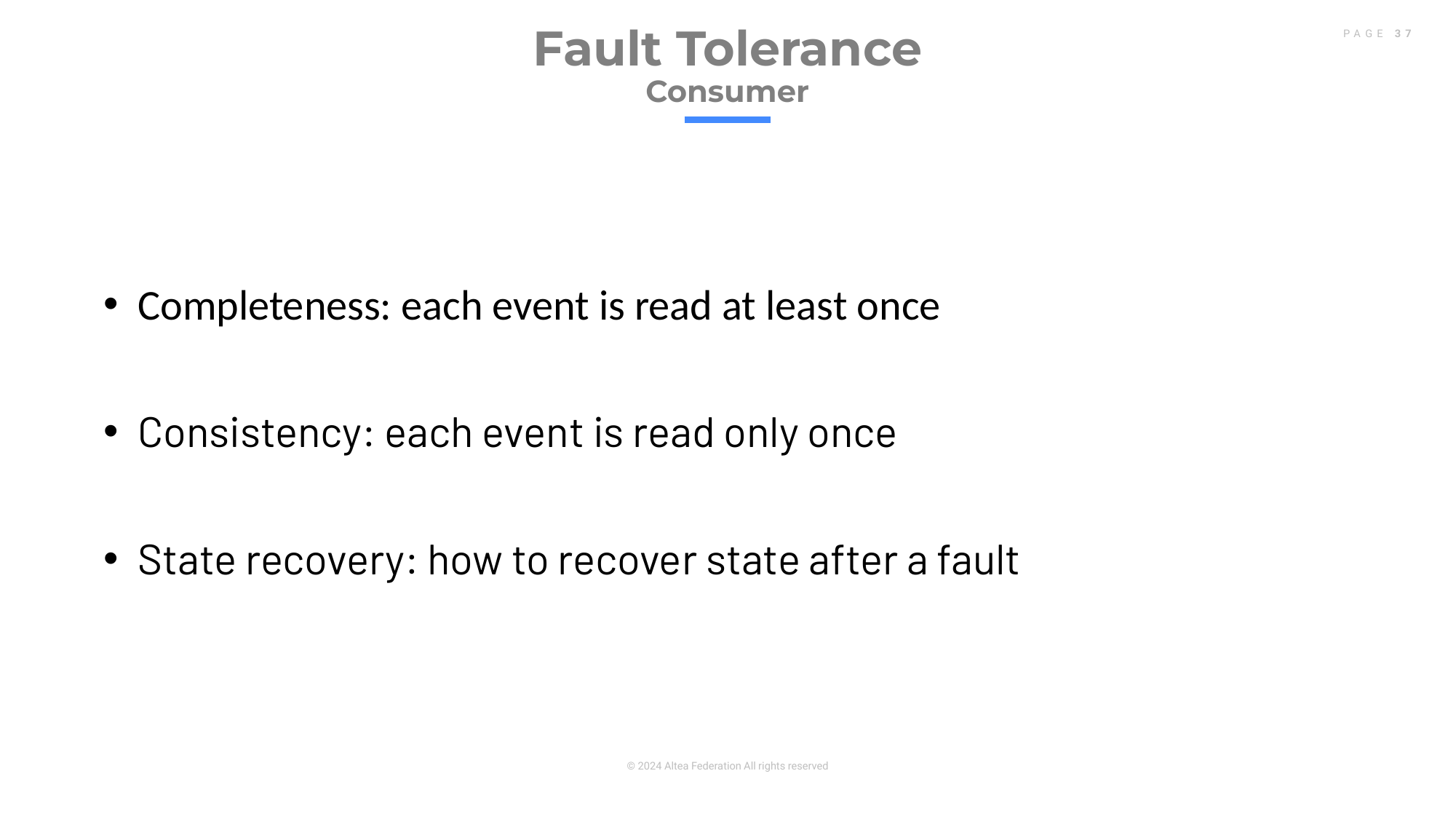

# Fault Tolerance Consumer
PAGE 37
Completeness: each event is read at least once
Consistency: each event is read only once
State recovery: how to recover state after a fault